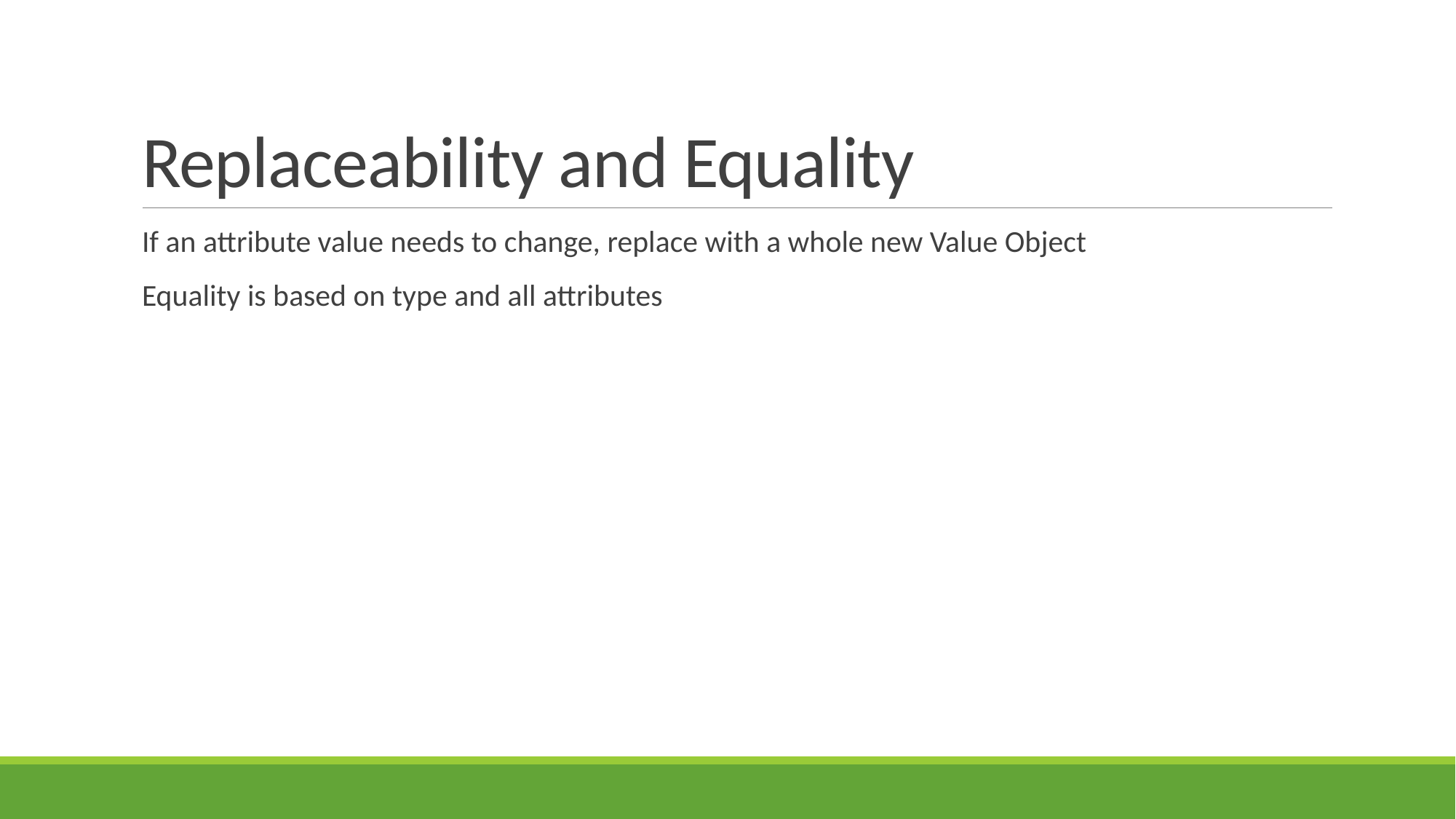

# Replaceability and Equality
If an attribute value needs to change, replace with a whole new Value Object
Equality is based on type and all attributes